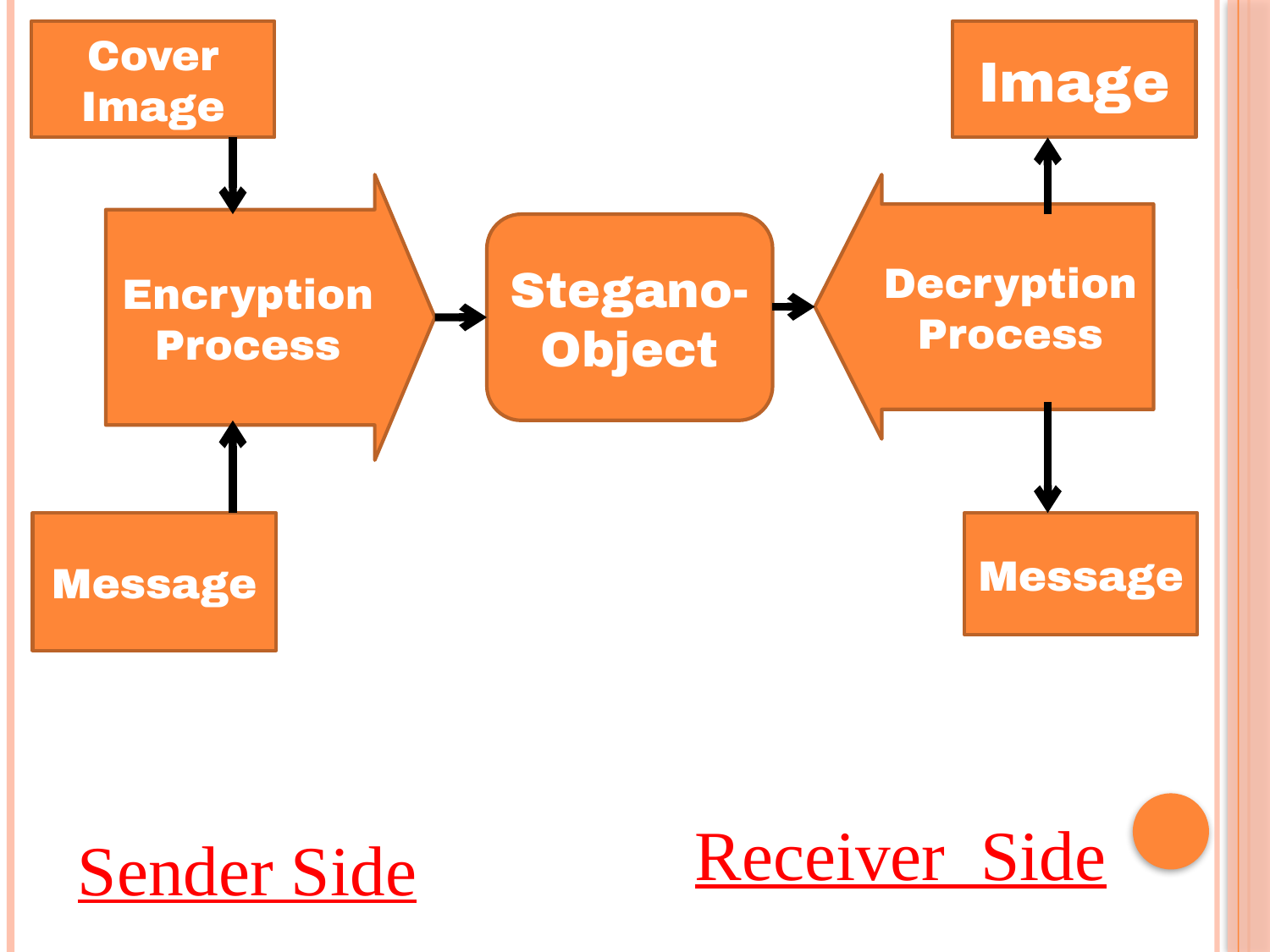

Cover Image
Image
Encryption
Process
Decryption
Process
Stegano-Object
Message
Message
   Receiver  Side
Sender Side